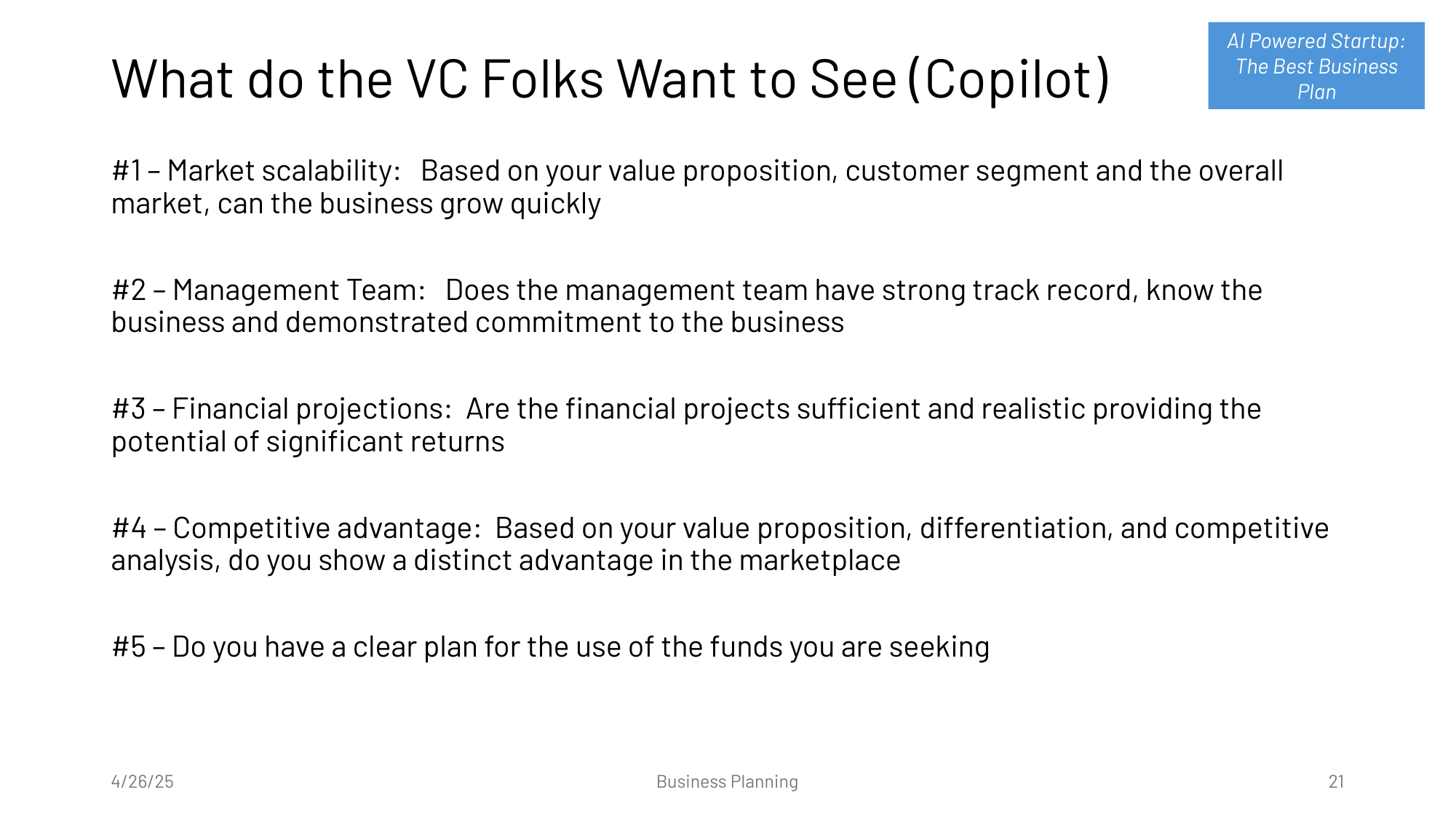

# What do the VC Folks Want to See (Copilot)
#1 – Market scalability:   Based on your value proposition, customer segment and the overall market, can the business grow quickly

#2 – Management Team:   Does the management team have strong track record, know the business and demonstrated commitment to the business

#3 – Financial projections:  Are the financial projects sufficient and realistic providing the potential of significant returns

#4 – Competitive advantage:  Based on your value proposition, differentiation, and competitive analysis, do you show a distinct advantage in the marketplace

#5 – Do you have a clear plan for the use of the funds you are seeking
4/26/25
Business Planning
21